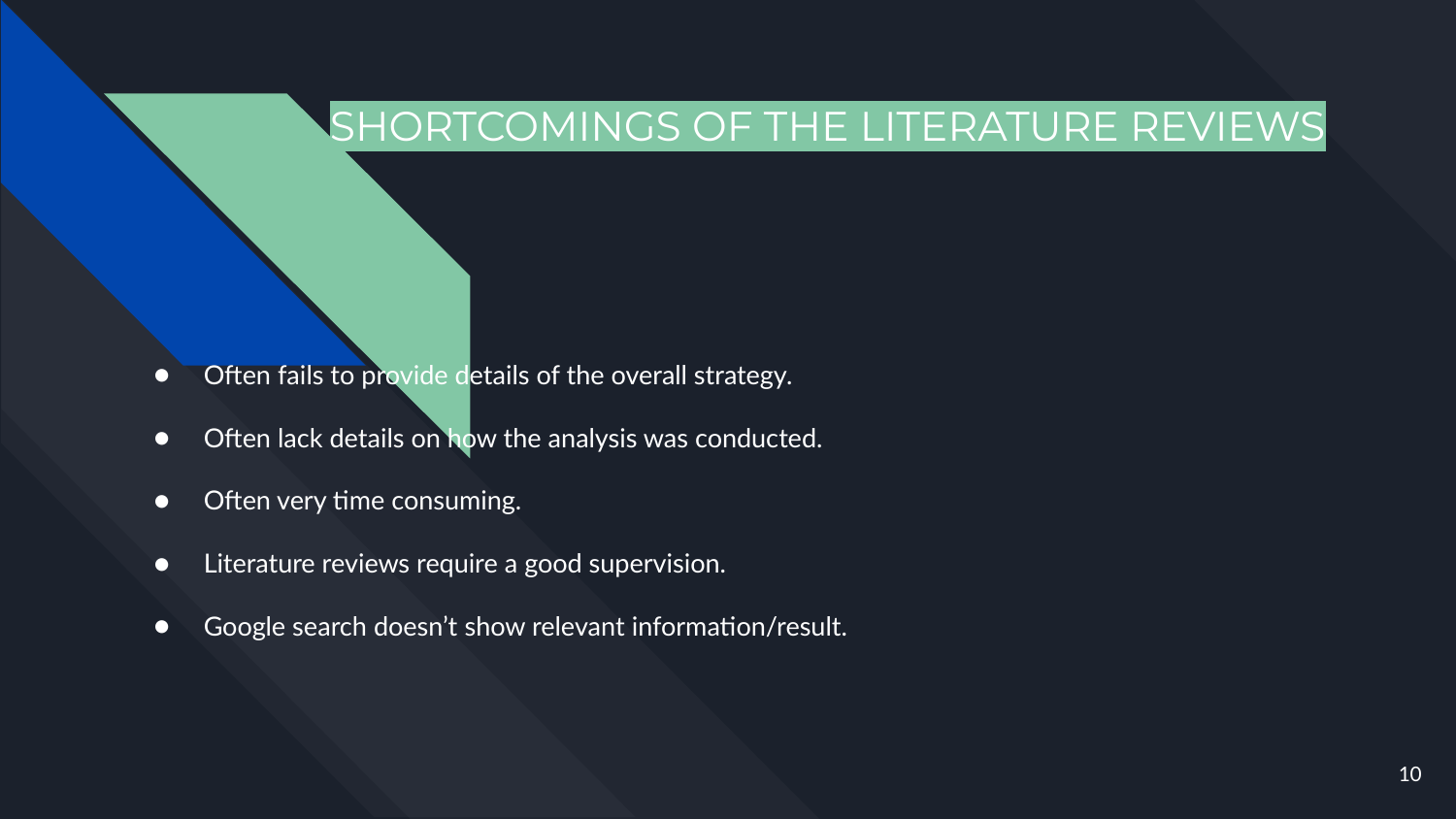

# SHORTCOMINGS OF THE LITERATURE REVIEWS
Often fails to provide details of the overall strategy.

Often lack details on how the analysis was conducted.

Often very time consuming.

Literature reviews require a good supervision.

Google search doesn’t show relevant information/result.

10